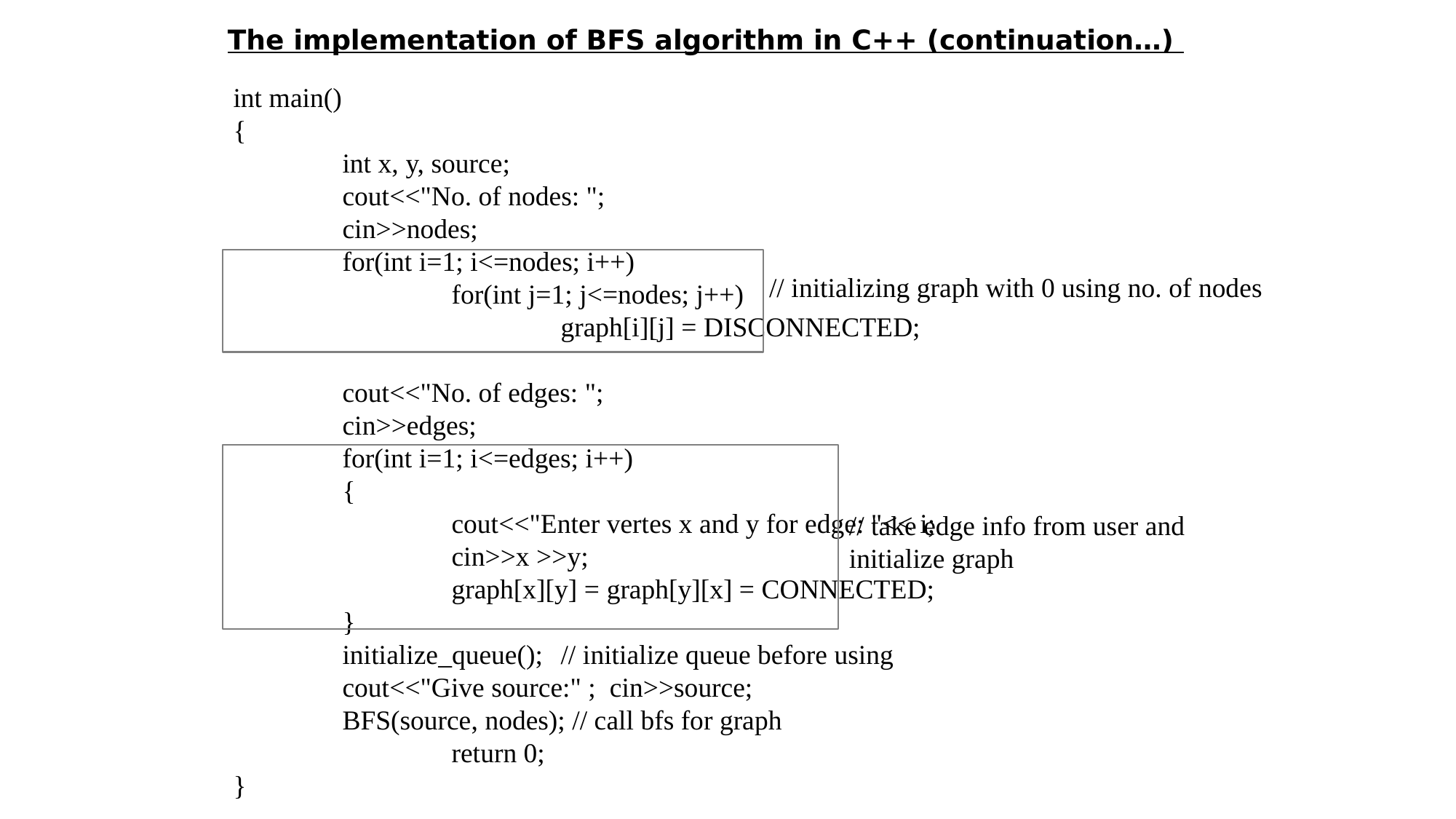

The implementation of BFS algorithm in C++ (continuation…)
int main()
{
	int x, y, source;
	cout<<"No. of nodes: ";
	cin>>nodes;
	for(int i=1; i<=nodes; i++)
		for(int j=1; j<=nodes; j++)
			graph[i][j] = DISCONNECTED;

	cout<<"No. of edges: ";
	cin>>edges;
	for(int i=1; i<=edges; i++)
	{
		cout<<"Enter vertes x and y for edge: "<< i;
		cin>>x >>y;
		graph[x][y] = graph[y][x] = CONNECTED;
	}
	initialize_queue();	// initialize queue before using
	cout<<"Give source:" ;  cin>>source;
	BFS(source, nodes); // call bfs for graph
		return 0;
}

// initializing graph with 0 using no. of nodes

// take edge info from user and initialize graph